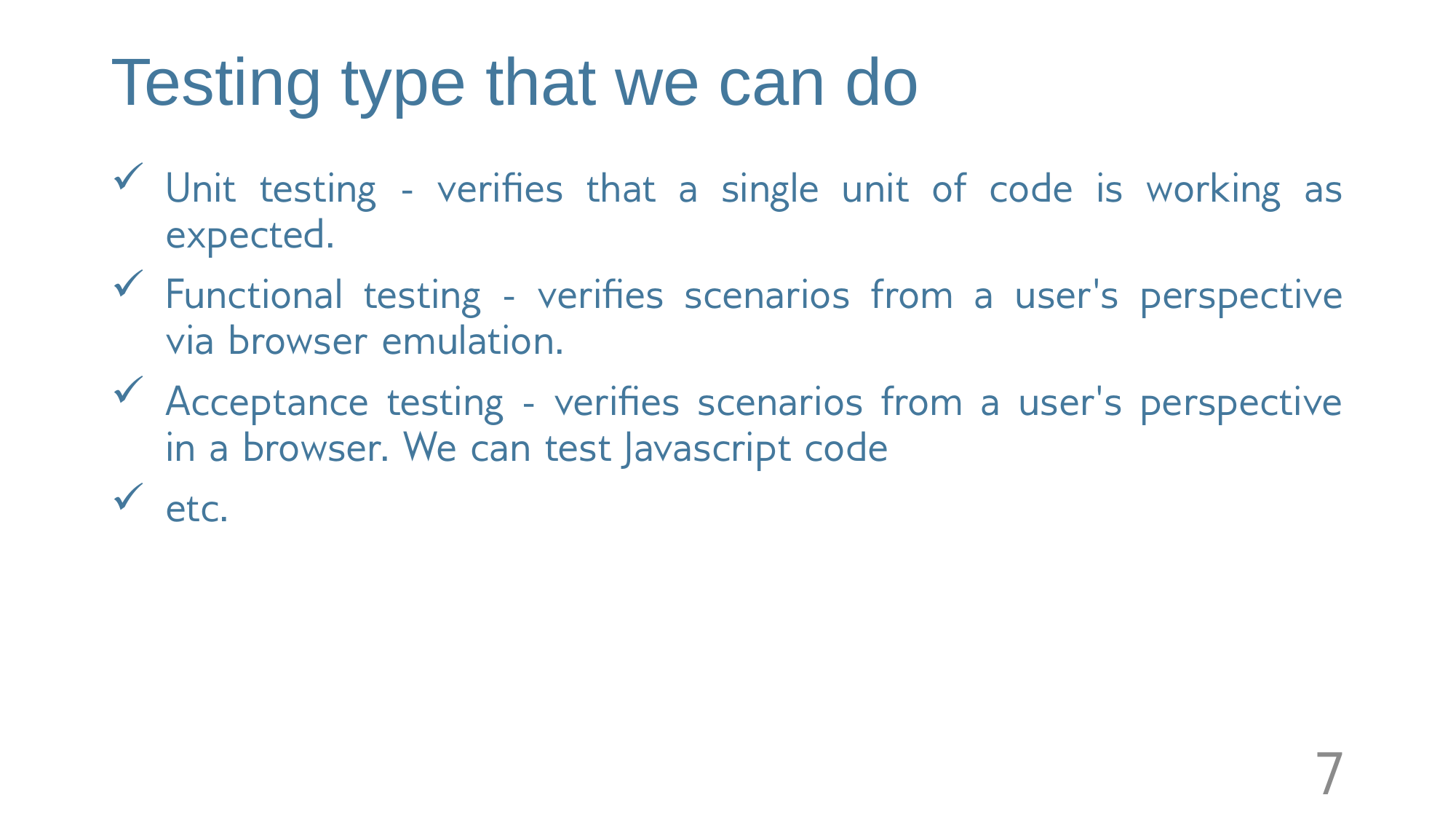

# Testing type that we can do
Unit testing - verifies that a single unit of code is working as expected.
Functional testing - verifies scenarios from a user's perspective via browser emulation.
Acceptance testing - verifies scenarios from a user's perspective in a browser. We can test Javascript code
etc.

7